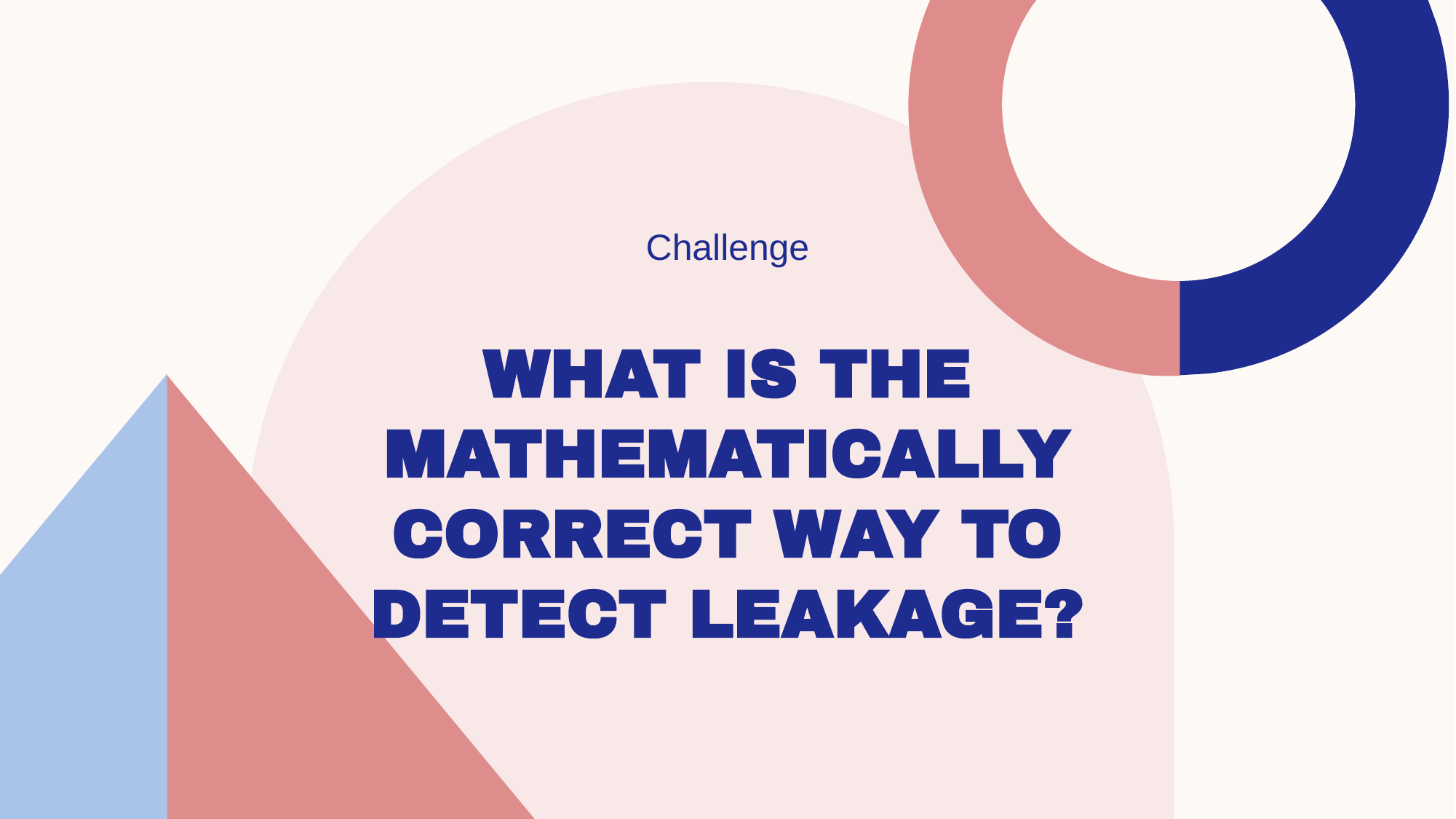

Challenge
# What is the mathematically correct way to detect leakage?